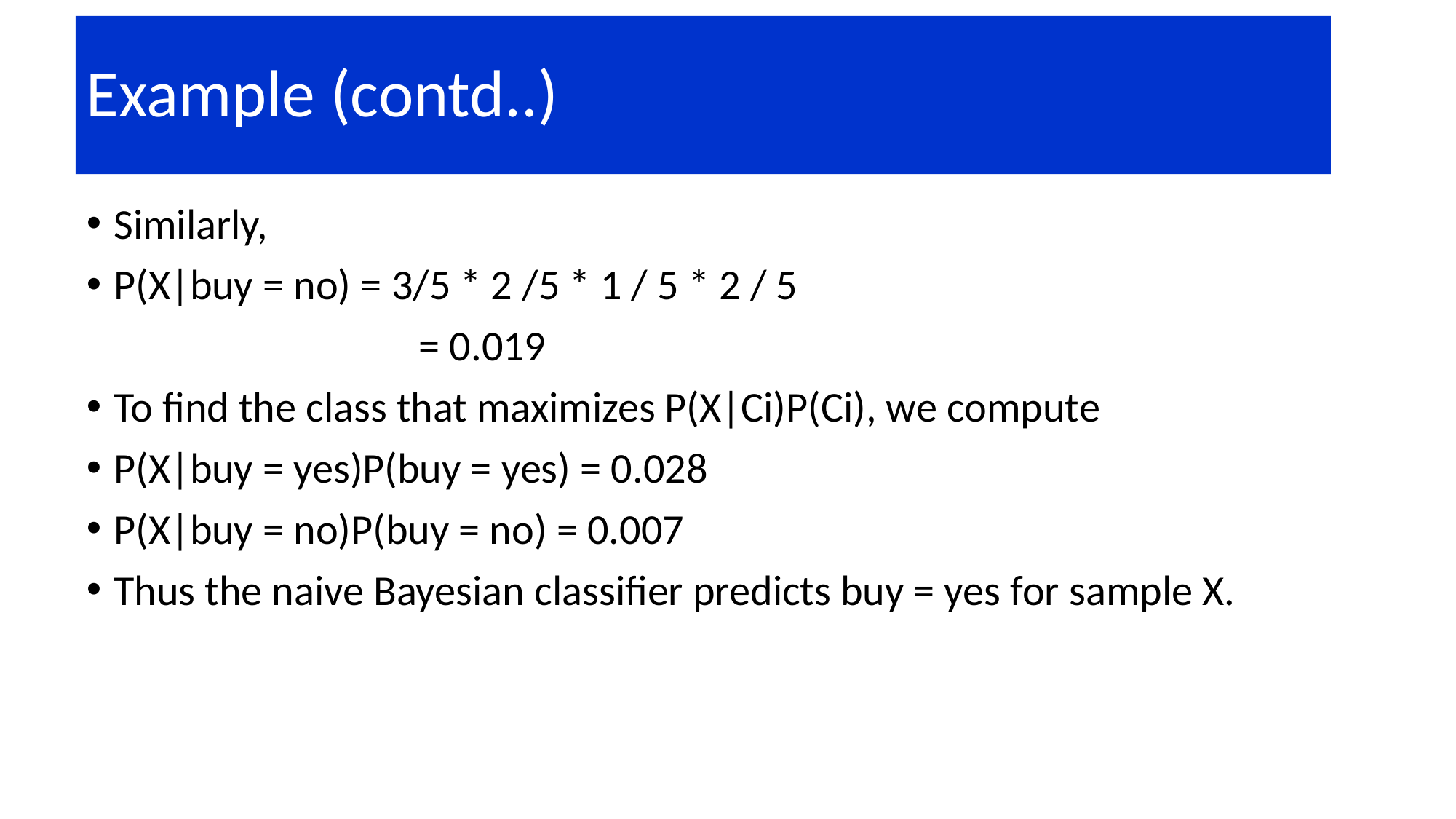

# Example (contd..)
Similarly,
P(X|buy = no) = 3/5 * 2 /5 * 1 / 5 * 2 / 5
			         = 0.019
To find the class that maximizes P(X|Ci)P(Ci), we compute
P(X|buy = yes)P(buy = yes) = 0.028
P(X|buy = no)P(buy = no) = 0.007
Thus the naive Bayesian classifier predicts buy = yes for sample X.